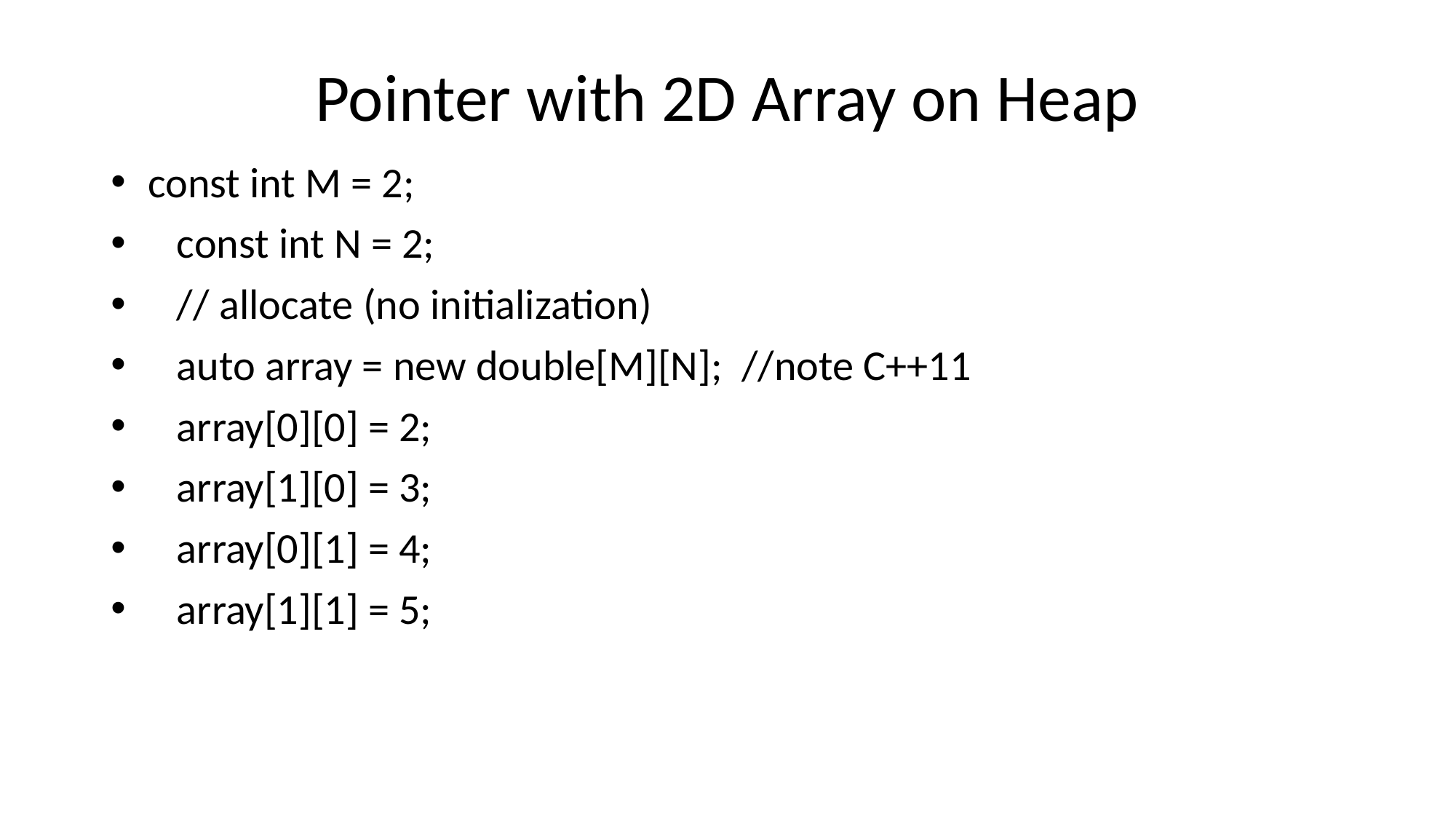

# Pointer with 2D Array on Heap
 const int M = 2;
    const int N = 2;
    // allocate (no initialization)
    auto array = new double[M][N];  //note C++11
    array[0][0] = 2;
    array[1][0] = 3;
    array[0][1] = 4;
    array[1][1] = 5;